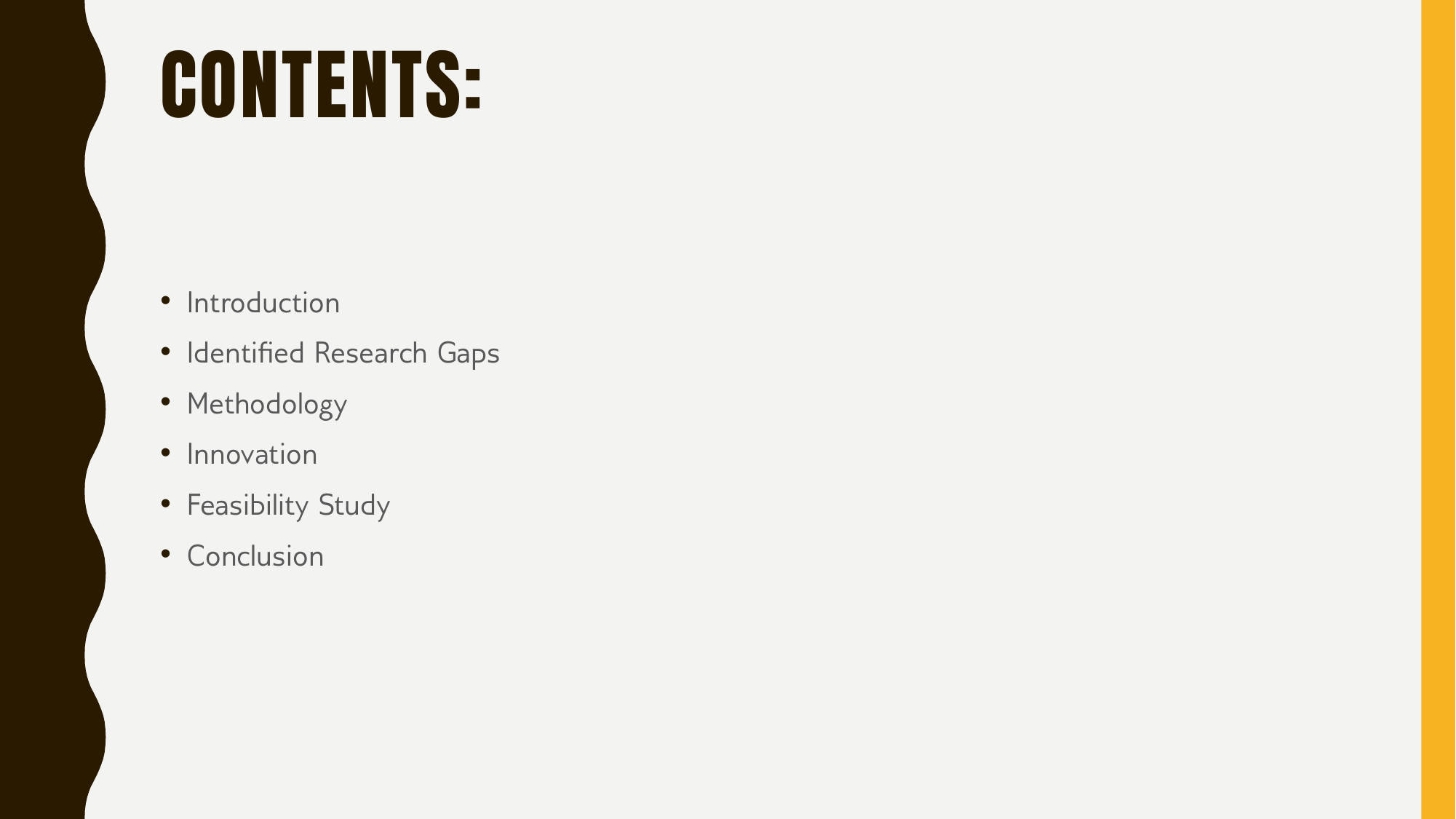

# Contents:
Introduction
Identified Research Gaps
Methodology
Innovation
Feasibility Study
Conclusion